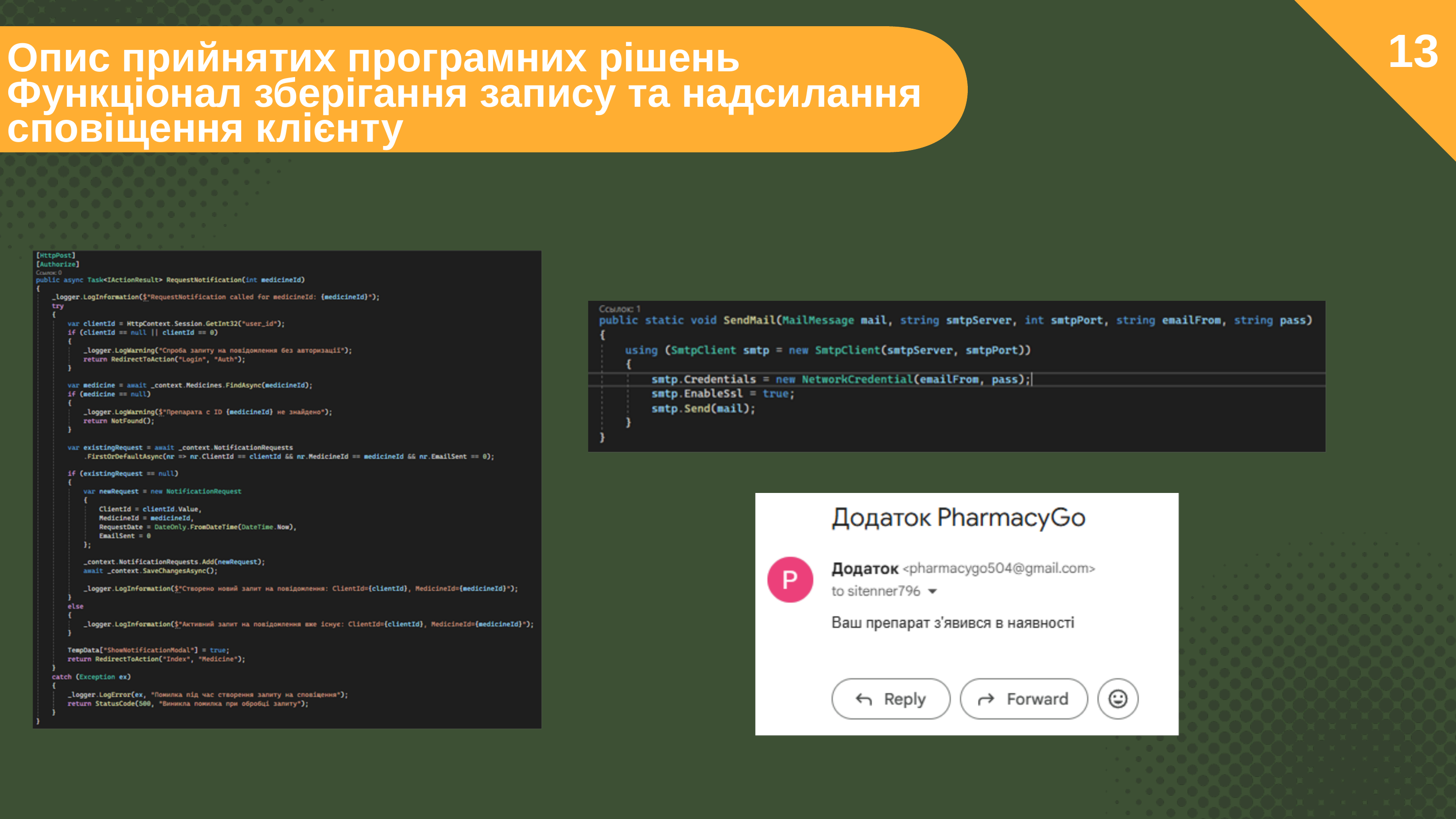

13
Опис прийнятих програмних рішень
Функціонал зберігання запису та надсилання сповіщення клієнту